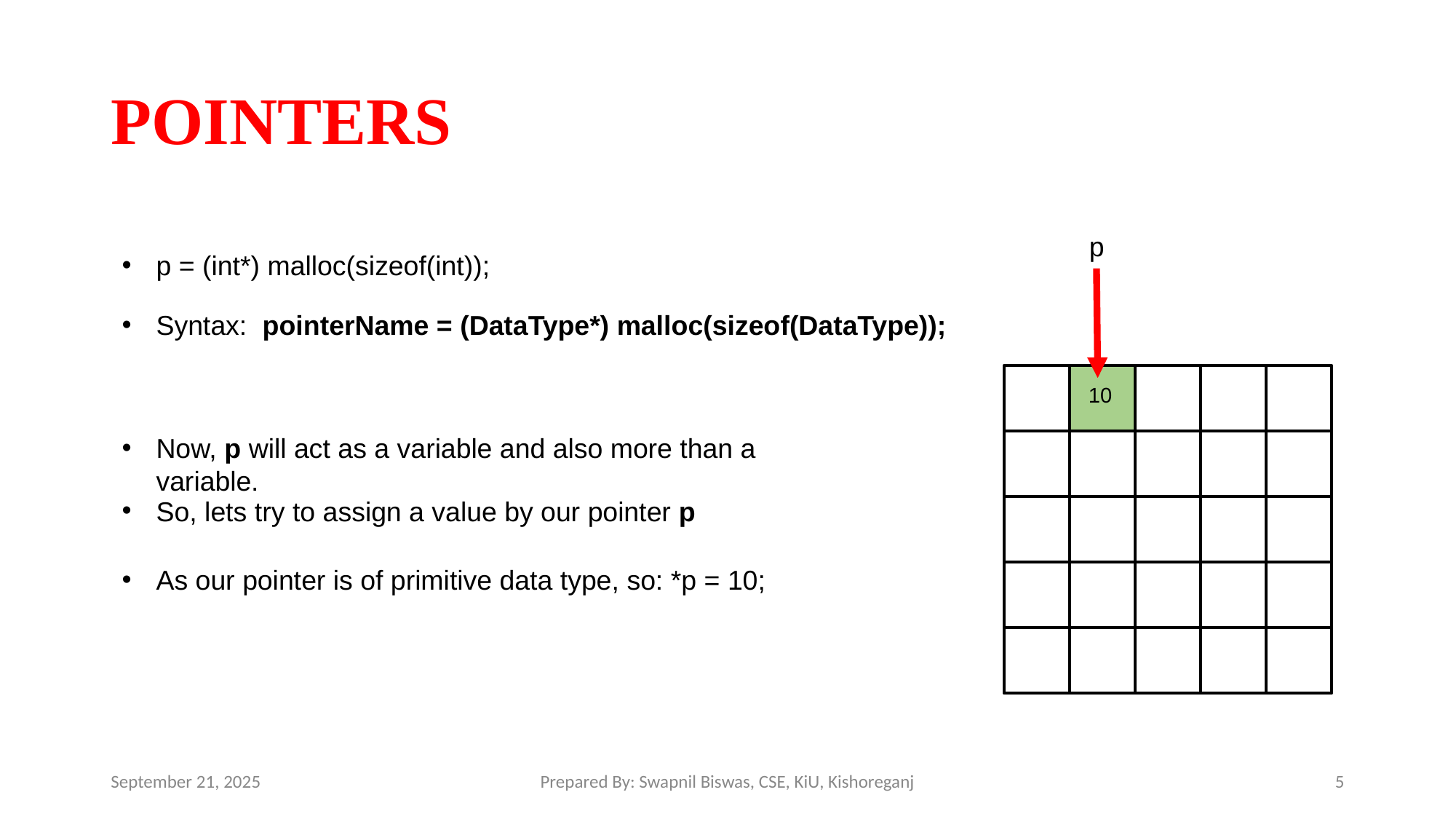

# POINTERS
p
p = (int*) malloc(sizeof(int));

Syntax:  pointerName = (DataType*) malloc(sizeof(DataType));

10
Now, p will act as a variable and also more than a variable.
So, lets try to assign a value by our pointer p
As our pointer is of primitive data type, so: *p = 10;
September 21, 2025
Prepared By: Swapnil Biswas, CSE, KiU, Kishoreganj
5